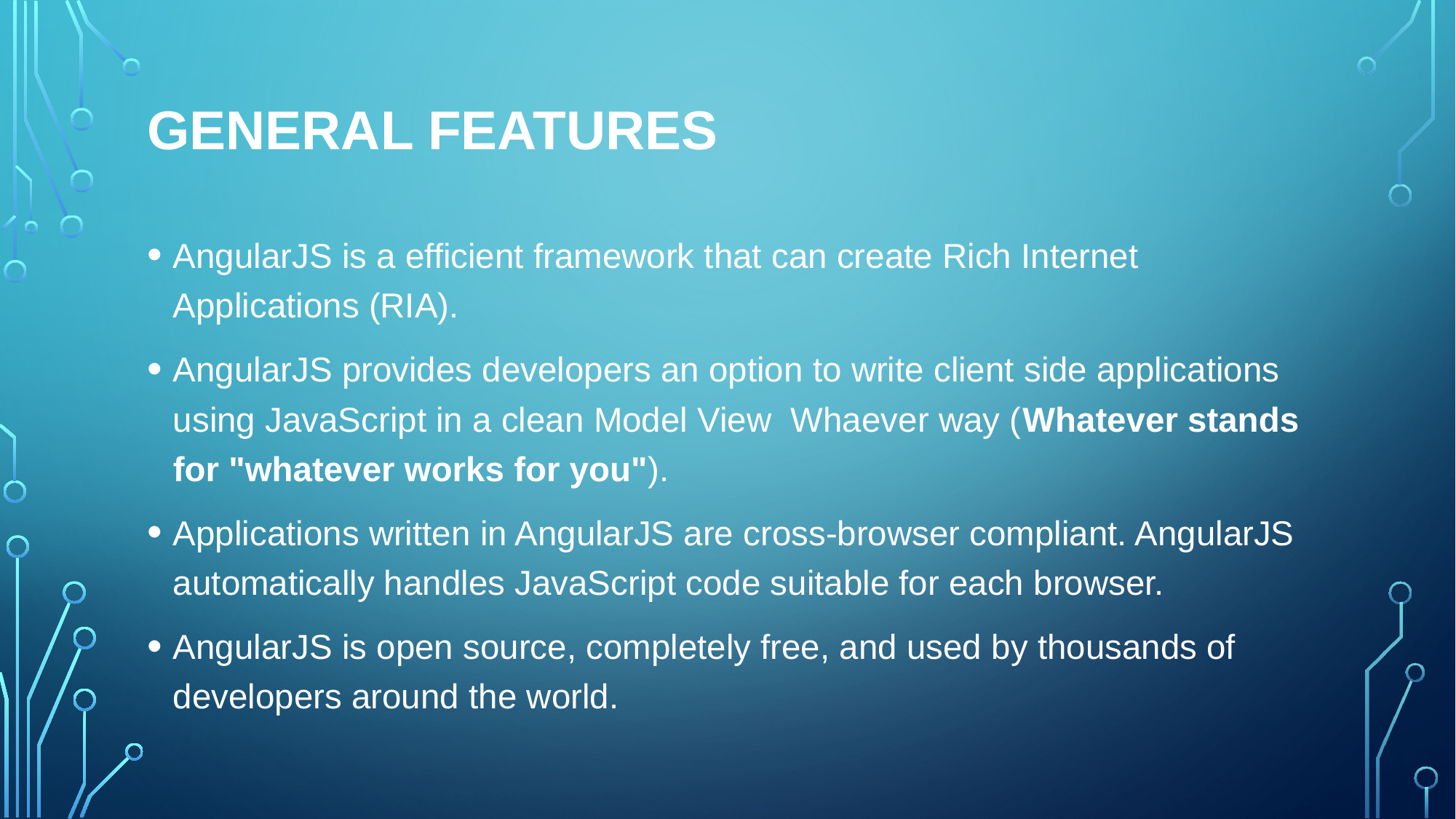

# General Features
AngularJS is a efficient framework that can create Rich Internet Applications (RIA).
AngularJS provides developers an option to write client side applications using JavaScript in a clean Model View  Whaever way (Whatever stands for "whatever works for you").
Applications written in AngularJS are cross-browser compliant. AngularJS automatically handles JavaScript code suitable for each browser.
AngularJS is open source, completely free, and used by thousands of developers around the world.